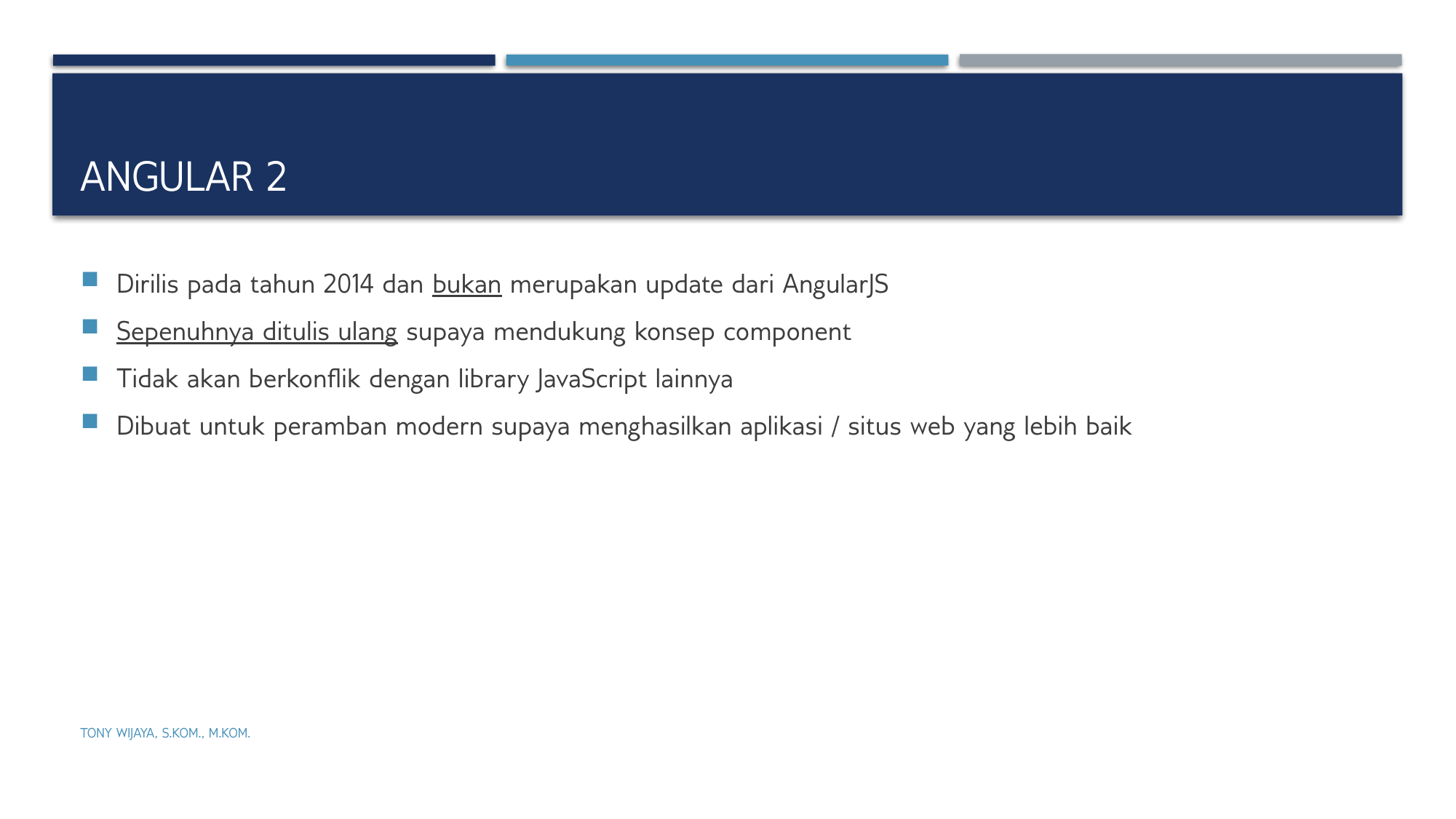

# Angular 2
Dirilis pada tahun 2014 dan bukan merupakan update dari AngularJS
Sepenuhnya ditulis ulang supaya mendukung konsep component
Tidak akan berkonflik dengan library JavaScript lainnya
Dibuat untuk peramban modern supaya menghasilkan aplikasi / situs web yang lebih baik

Tony Wijaya, S.Kom., M.Kom.